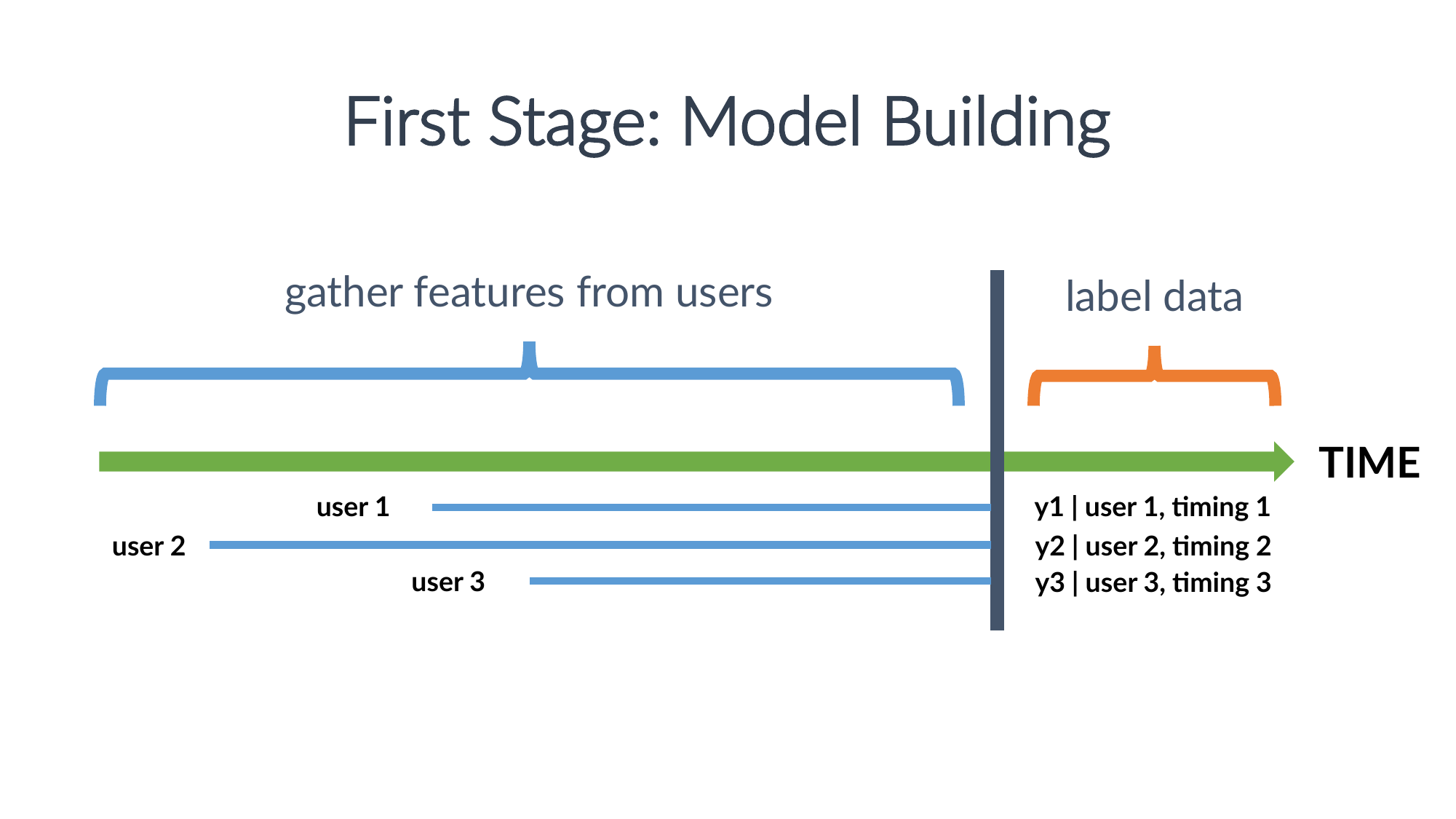

# First Stage: Model Building

gather features from users
label data

TIME

user 1
y1 | user 1, timing 1
user 2
y2 | user 2, timing 2
user 3
y3 | user 3, timing 3